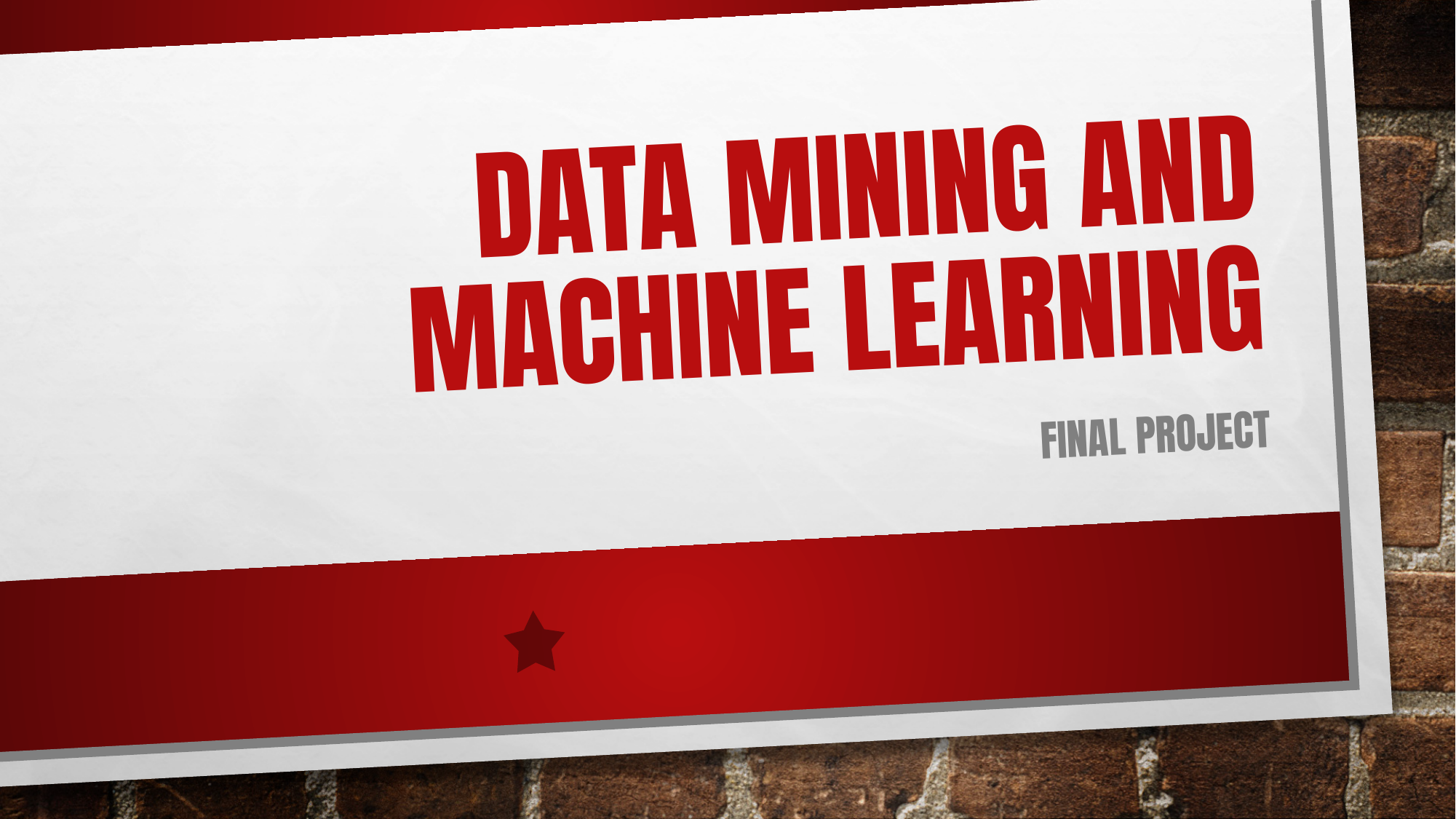

# Data mining and machine learning
Final Project